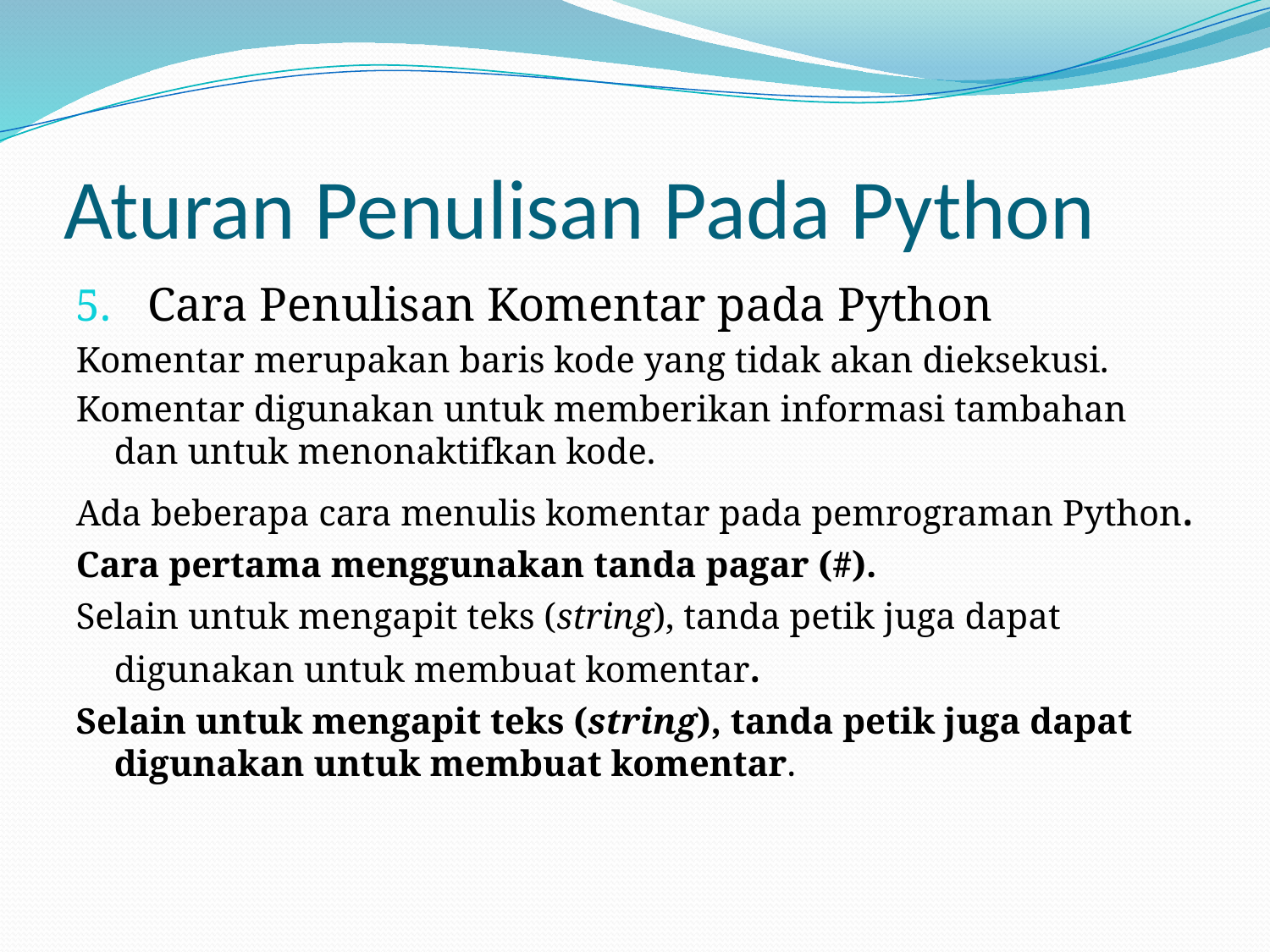

# Aturan Penulisan Pada Python
Cara Penulisan Komentar pada Python
Komentar merupakan baris kode yang tidak akan dieksekusi.
Komentar digunakan untuk memberikan informasi tambahan dan untuk menonaktifkan kode.
Ada beberapa cara menulis komentar pada pemrograman Python.
Cara pertama menggunakan tanda pagar (#).
Selain untuk mengapit teks (string), tanda petik juga dapat digunakan untuk membuat komentar.
Selain untuk mengapit teks (string), tanda petik juga dapat digunakan untuk membuat komentar.